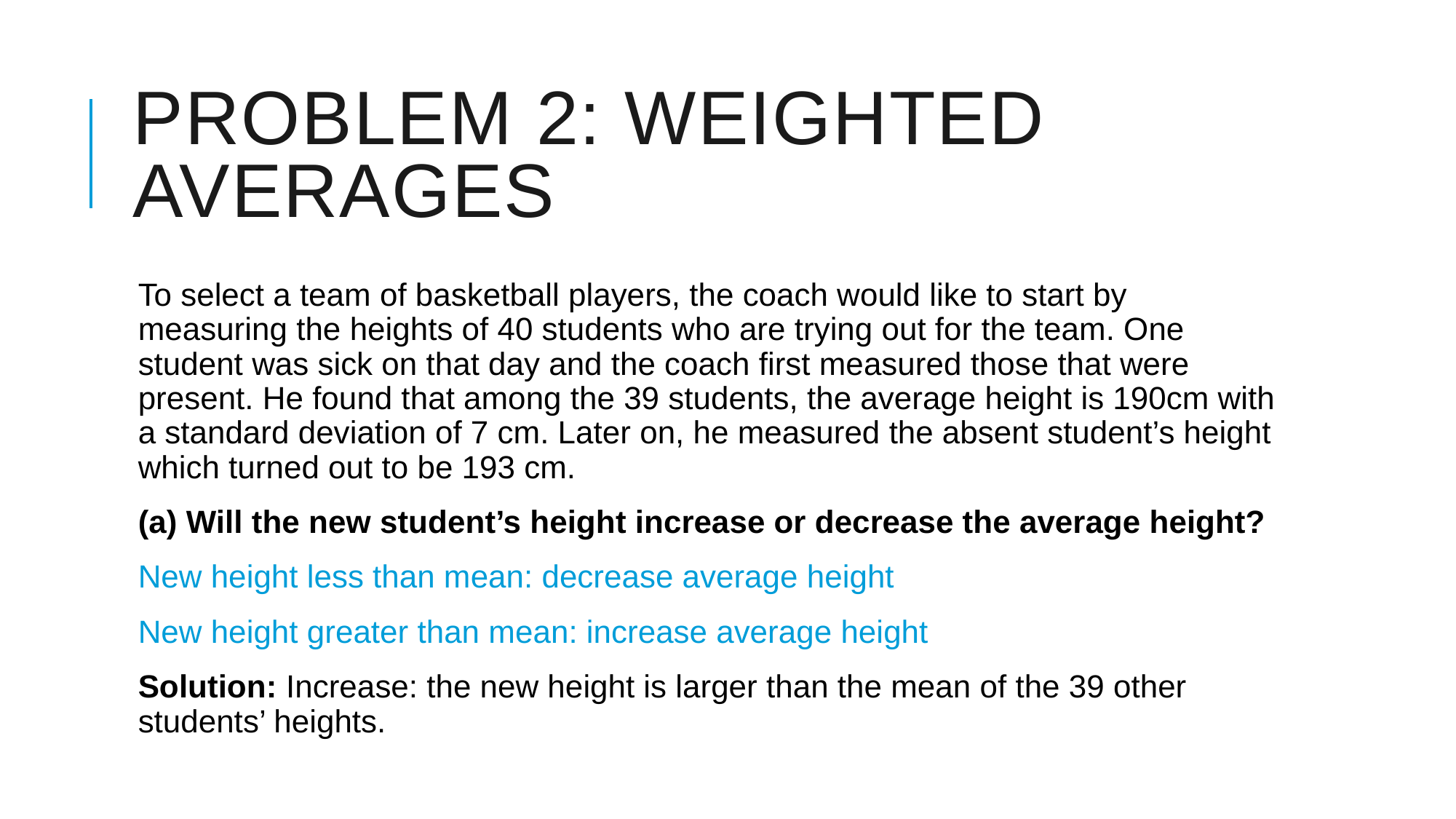

# Problem 2: Weighted averages
To select a team of basketball players, the coach would like to start by measuring the heights of 40 students who are trying out for the team. One student was sick on that day and the coach first measured those that were present. He found that among the 39 students, the average height is 190cm with a standard deviation of 7 cm. Later on, he measured the absent student’s height which turned out to be 193 cm.
(a) Will the new student’s height increase or decrease the average height?
New height less than mean: decrease average height
New height greater than mean: increase average height
Solution: Increase: the new height is larger than the mean of the 39 other students’ heights.